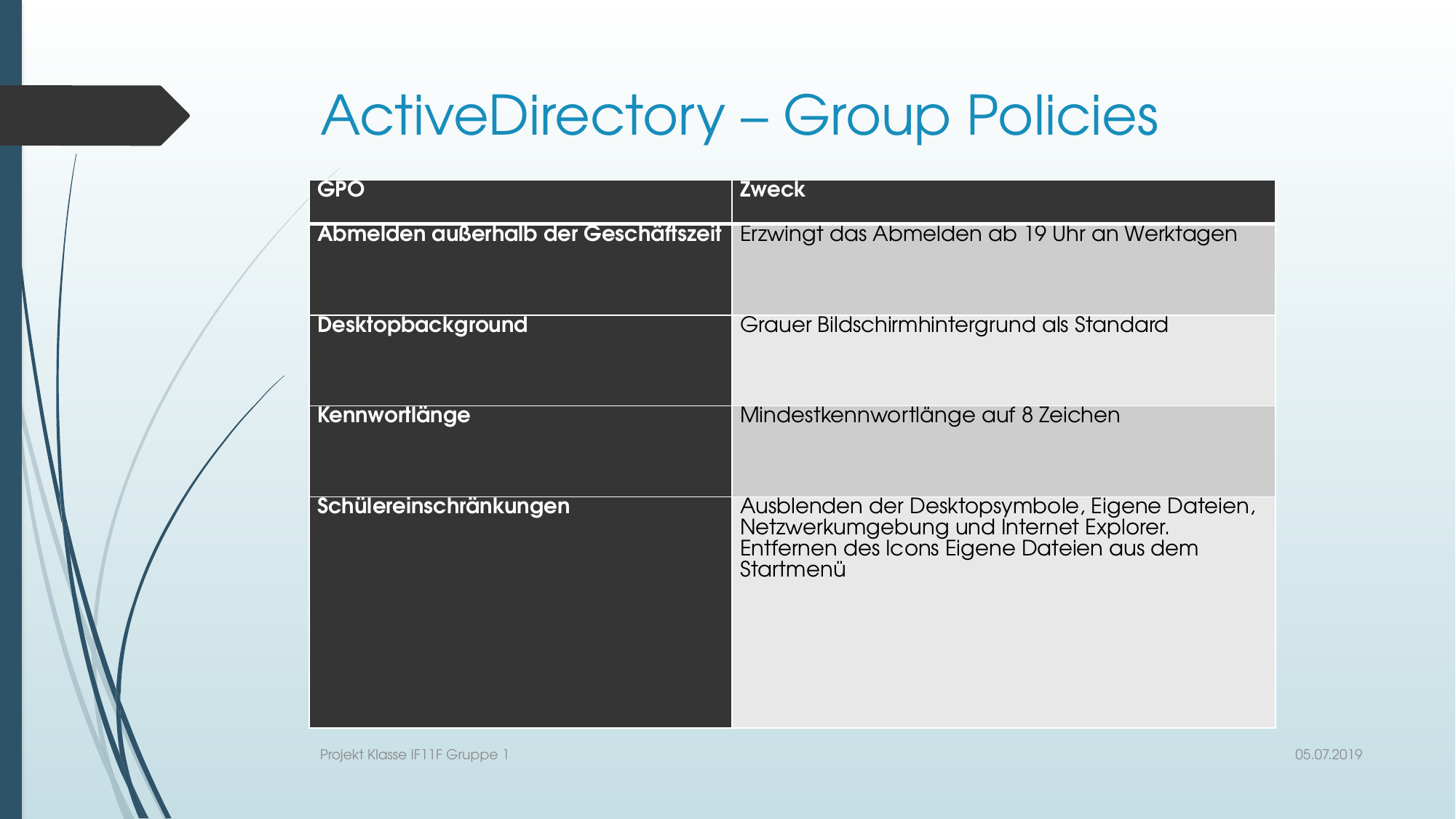

# ActiveDirectory – Group Policies
| GPO | Zweck |
| --- | --- |
| Abmelden außerhalb der Geschäftszeit | Erzwingt das Abmelden ab 19 Uhr an Werktagen |
| Desktopbackground | Grauer Bildschirmhintergrund als Standard |
| Kennwortlänge | Mindestkennwortlänge auf 8 Zeichen |
| Schülereinschränkungen | Ausblenden der Desktopsymbole, Eigene Dateien, Netzwerkumgebung und Internet Explorer. Entfernen des Icons Eigene Dateien aus dem Startmenü |
05.07.2019
Projekt Klasse IF11F Gruppe 1